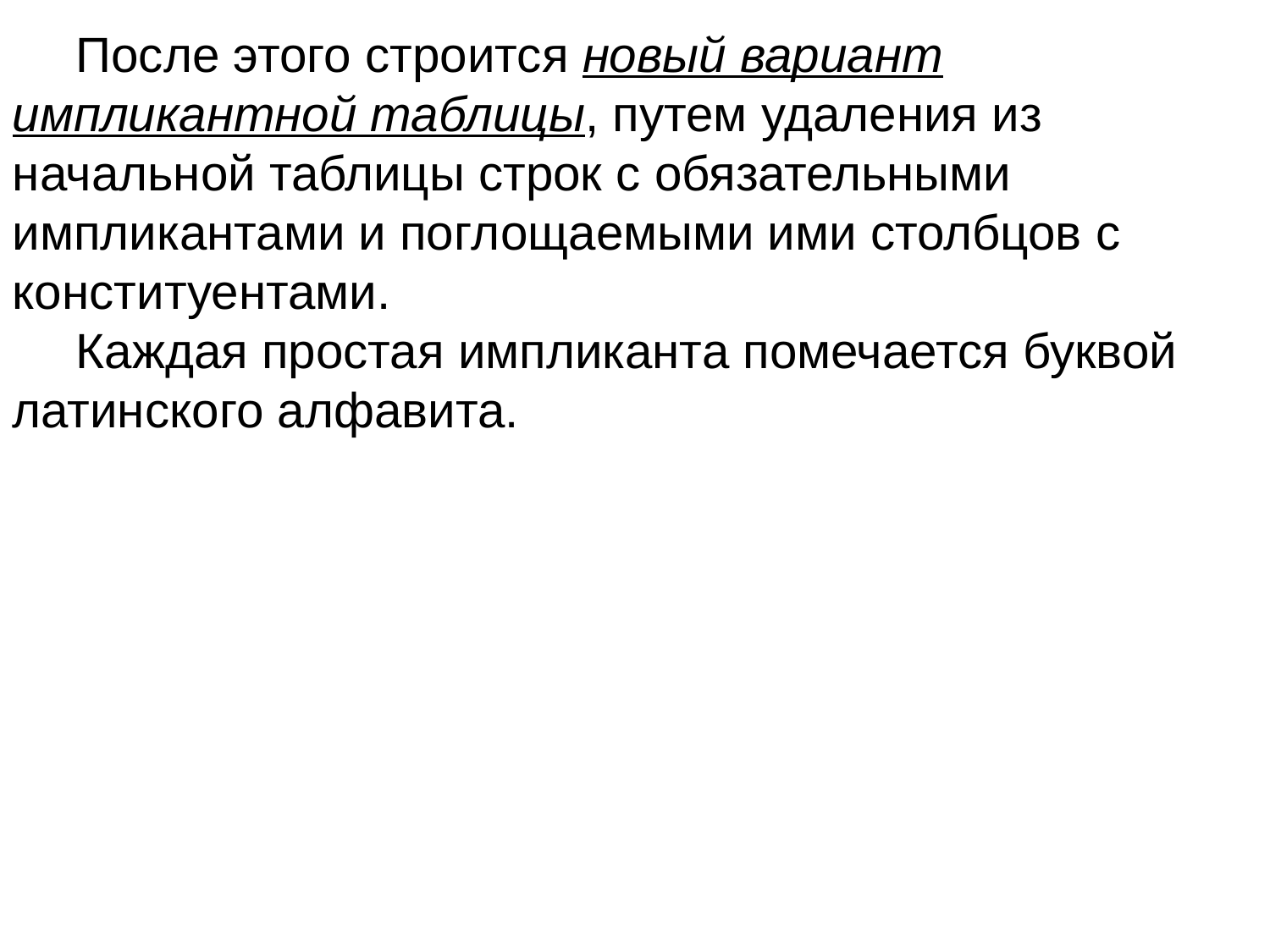

После этого строится новый вариант импликантной таблицы, путем удаления из начальной таблицы строк с обязательными импликантами и поглощаемыми ими столбцов с конституентами.
Каждая простая импликанта помечается буквой латинского алфавита.